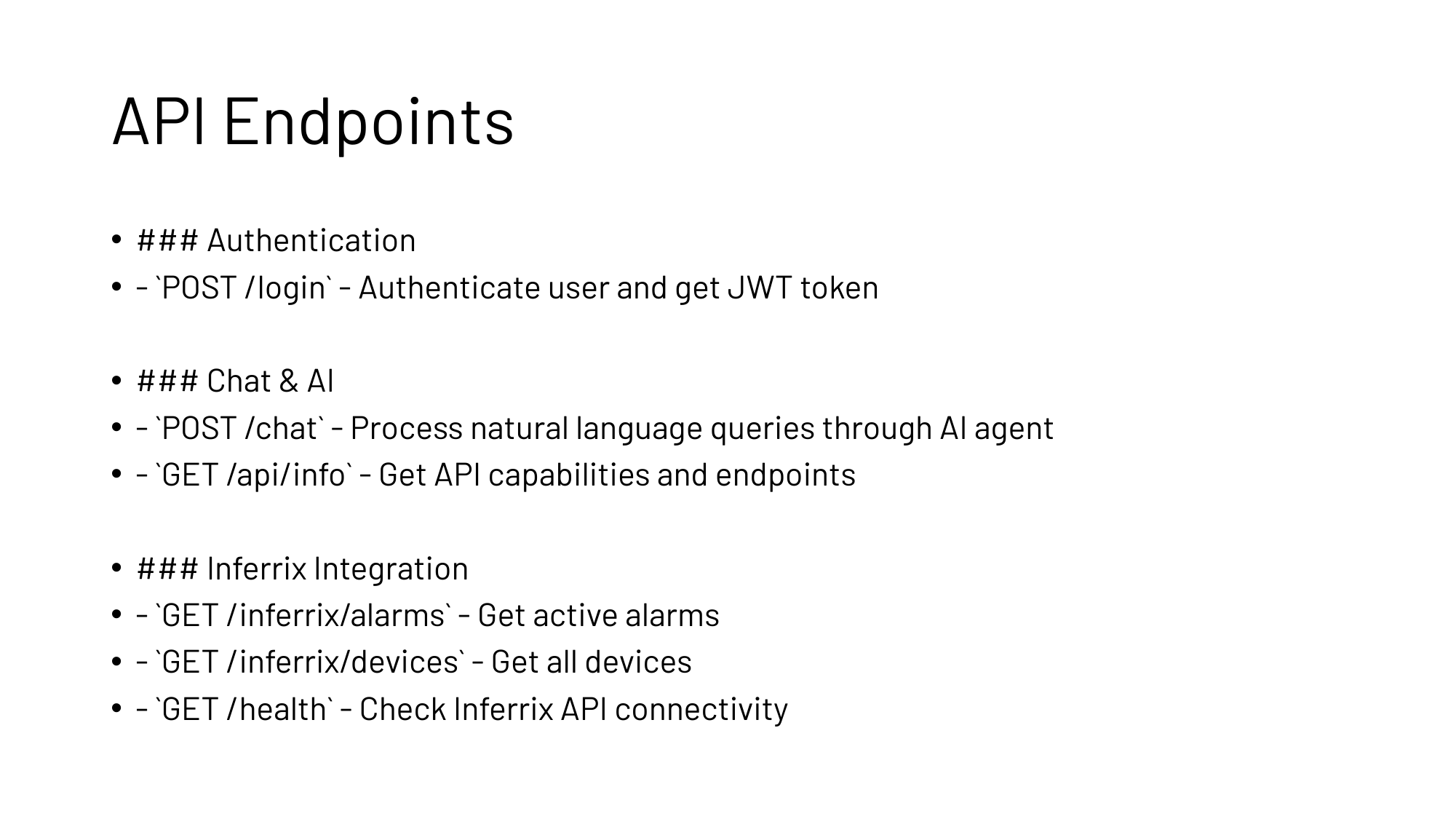

# API Endpoints
### Authentication
- `POST /login` - Authenticate user and get JWT token

### Chat & AI
- `POST /chat` - Process natural language queries through AI agent
- `GET /api/info` - Get API capabilities and endpoints

### Inferrix Integration
- `GET /inferrix/alarms` - Get active alarms
- `GET /inferrix/devices` - Get all devices
- `GET /health` - Check Inferrix API connectivity